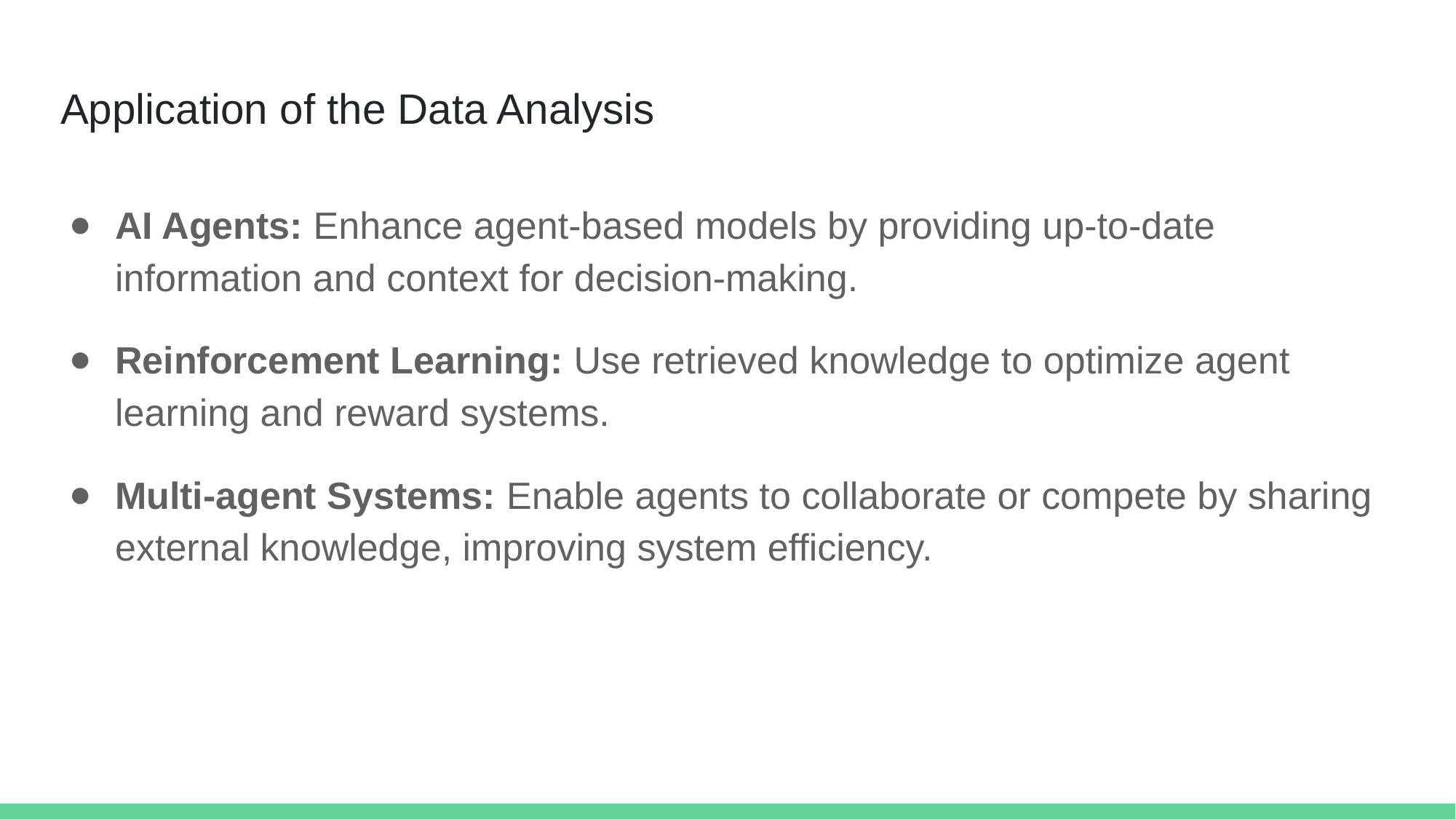

# Application of the Data Analysis
AI Agents: Enhance agent-based models by providing up-to-date information and context for decision-making.
Reinforcement Learning: Use retrieved knowledge to optimize agent learning and reward systems.
Multi-agent Systems: Enable agents to collaborate or compete by sharing external knowledge, improving system efficiency.